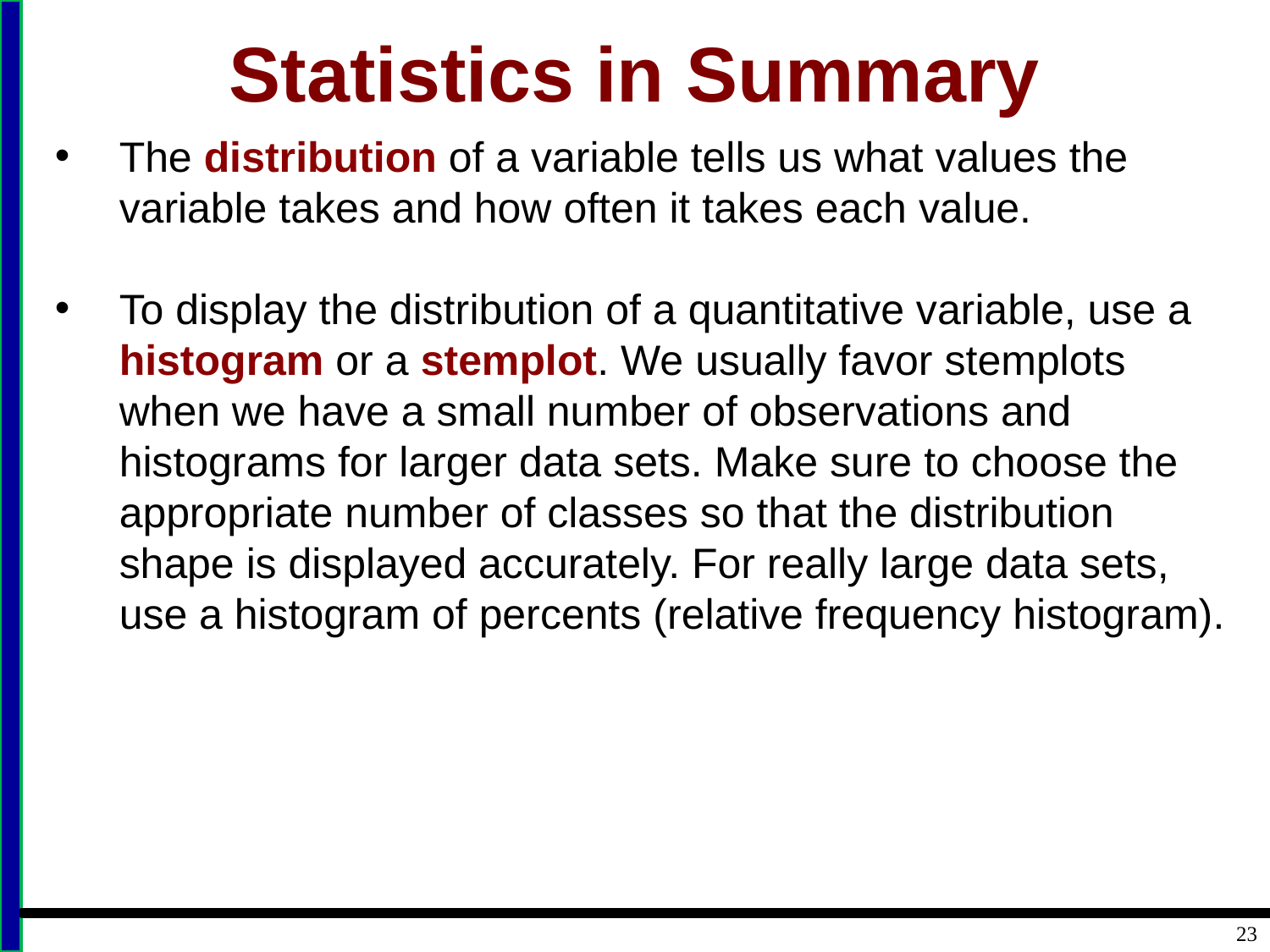

# Statistics in Summary
The distribution of a variable tells us what values the variable takes and how often it takes each value.

To display the distribution of a quantitative variable, use a histogram or a stemplot. We usually favor stemplots when we have a small number of observations and histograms for larger data sets. Make sure to choose the appropriate number of classes so that the distribution shape is displayed accurately. For really large data sets, use a histogram of percents (relative frequency histogram).